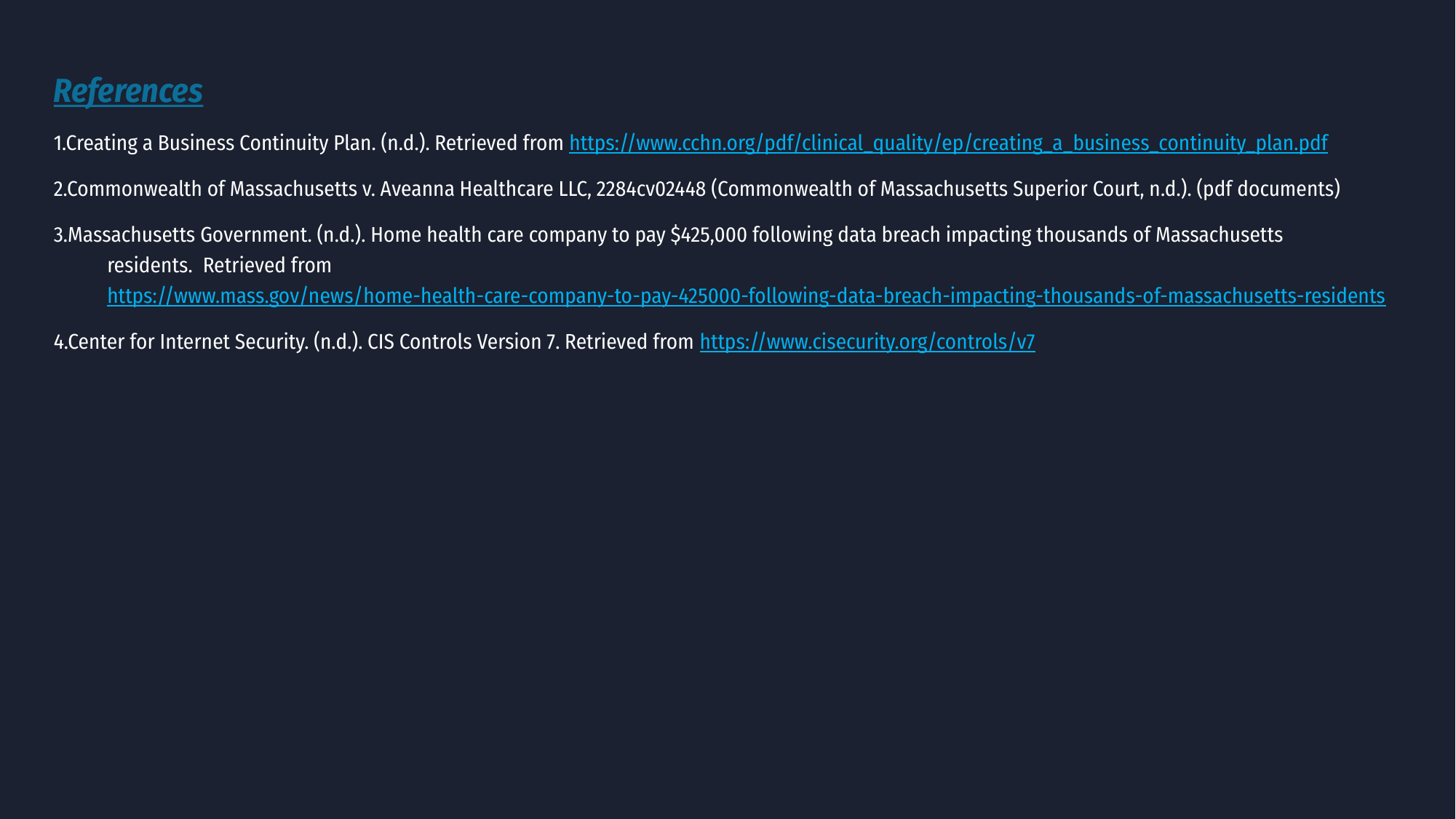

References
1.Creating a Business Continuity Plan. (n.d.). Retrieved from https://www.cchn.org/pdf/clinical_quality/ep/creating_a_business_continuity_plan.pdf
2.Commonwealth of Massachusetts v. Aveanna Healthcare LLC, 2284cv02448 (Commonwealth of Massachusetts Superior Court, n.d.). (pdf documents)
3.Massachusetts Government. (n.d.). Home health care company to pay $425,000 following data breach impacting thousands of Massachusetts residents.  Retrieved from https://www.mass.gov/news/home-health-care-company-to-pay-425000-following-data-breach-impacting-thousands-of-massachusetts-residents
4.Center for Internet Security. (n.d.). CIS Controls Version 7. Retrieved from https://www.cisecurity.org/controls/v7